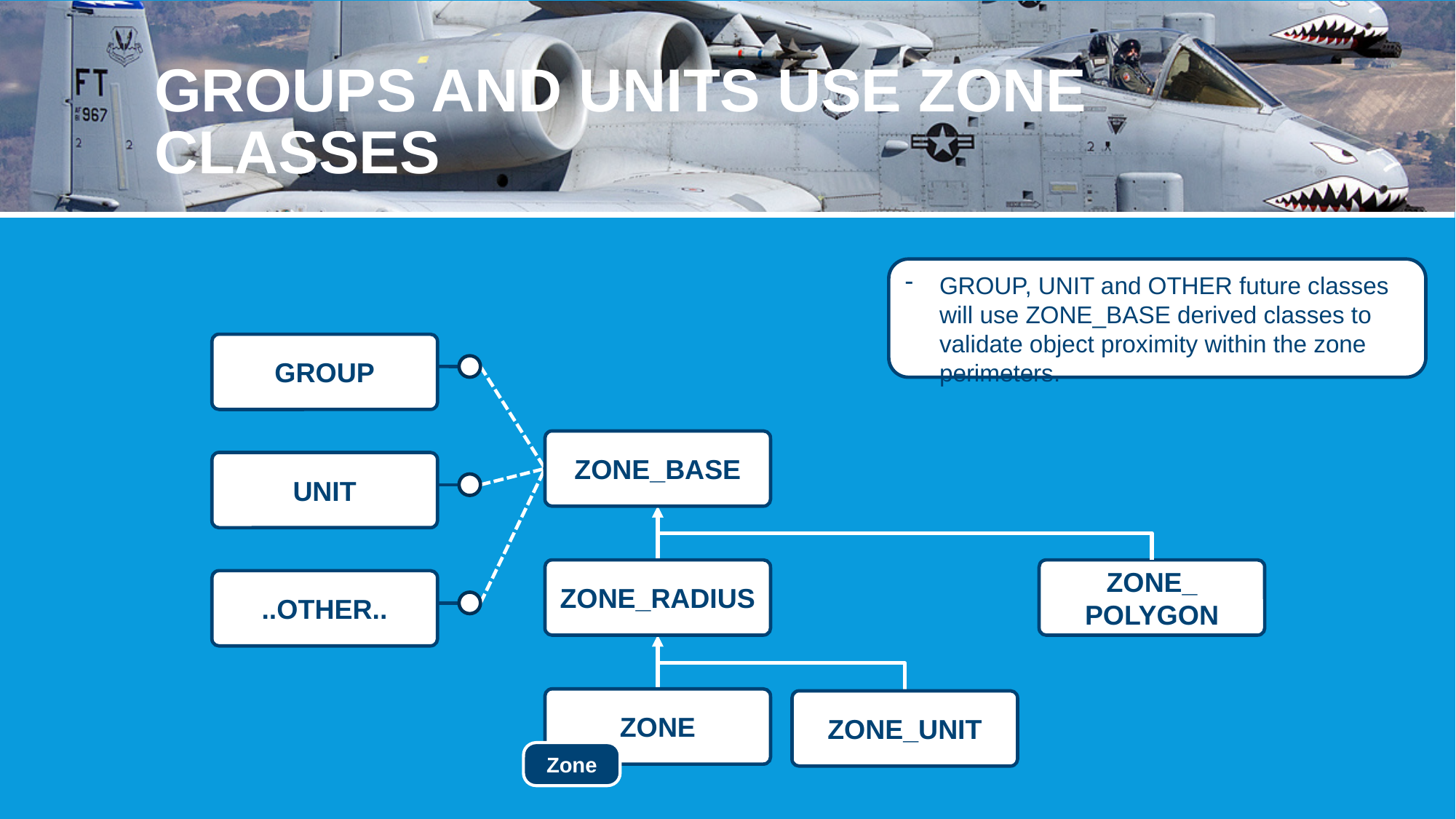

# GROUPS and UNITS use zone classes

GROUP, UNIT and OTHER future classes will use ZONE_BASE derived classes to validate object proximity within the zone perimeters.
GROUP

ZONE_BASE
UNIT

ZONE_RADIUS
ZONE_
POLYGON
..OTHER..

ZONE
ZONE_UNIT
Zone